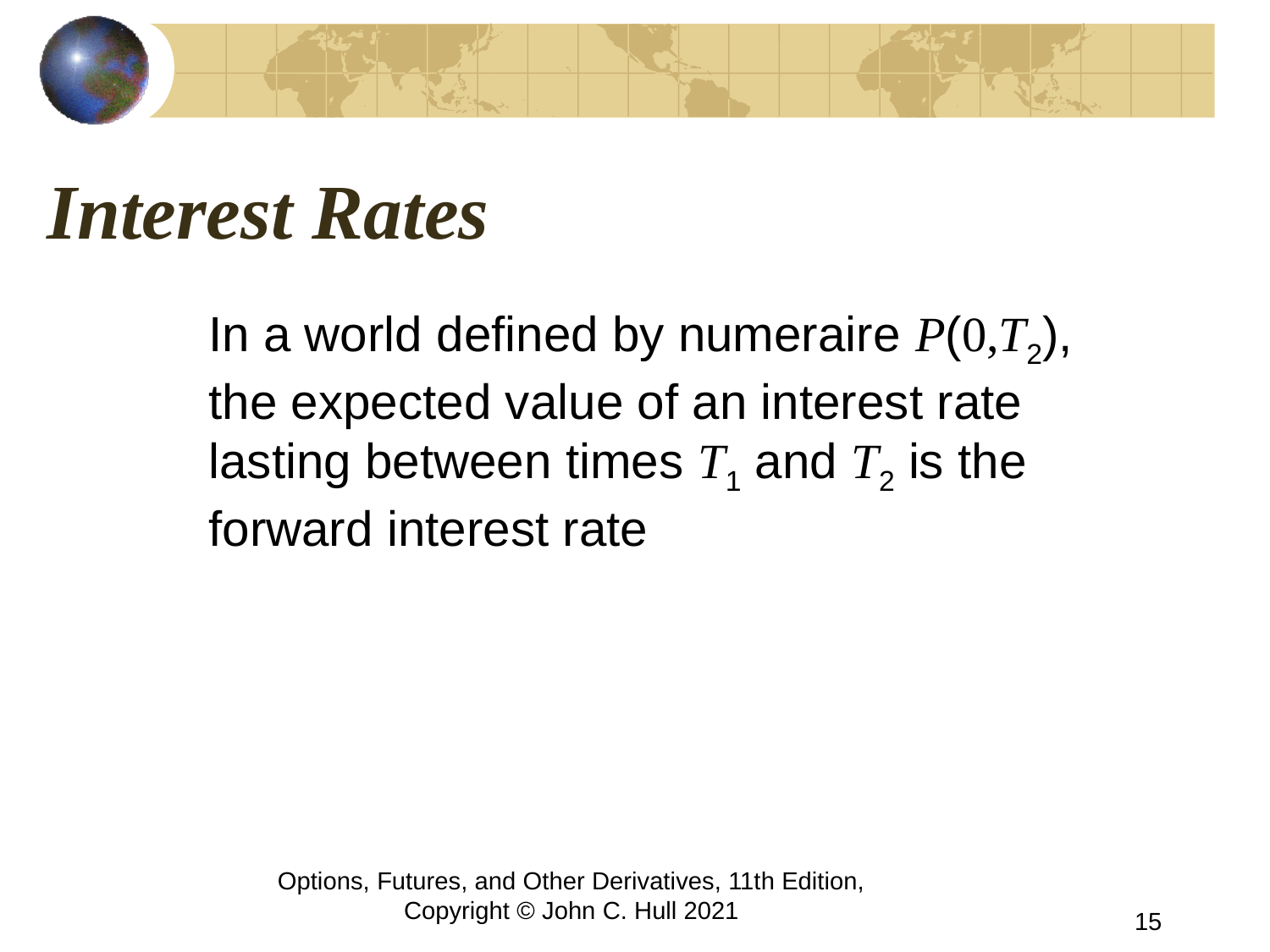

# Interest Rates
	In a world defined by numeraire P(0,T2), the expected value of an interest rate lasting between times T1 and T2 is the forward interest rate
Options, Futures, and Other Derivatives, 11th Edition, Copyright © John C. Hull 2021
15